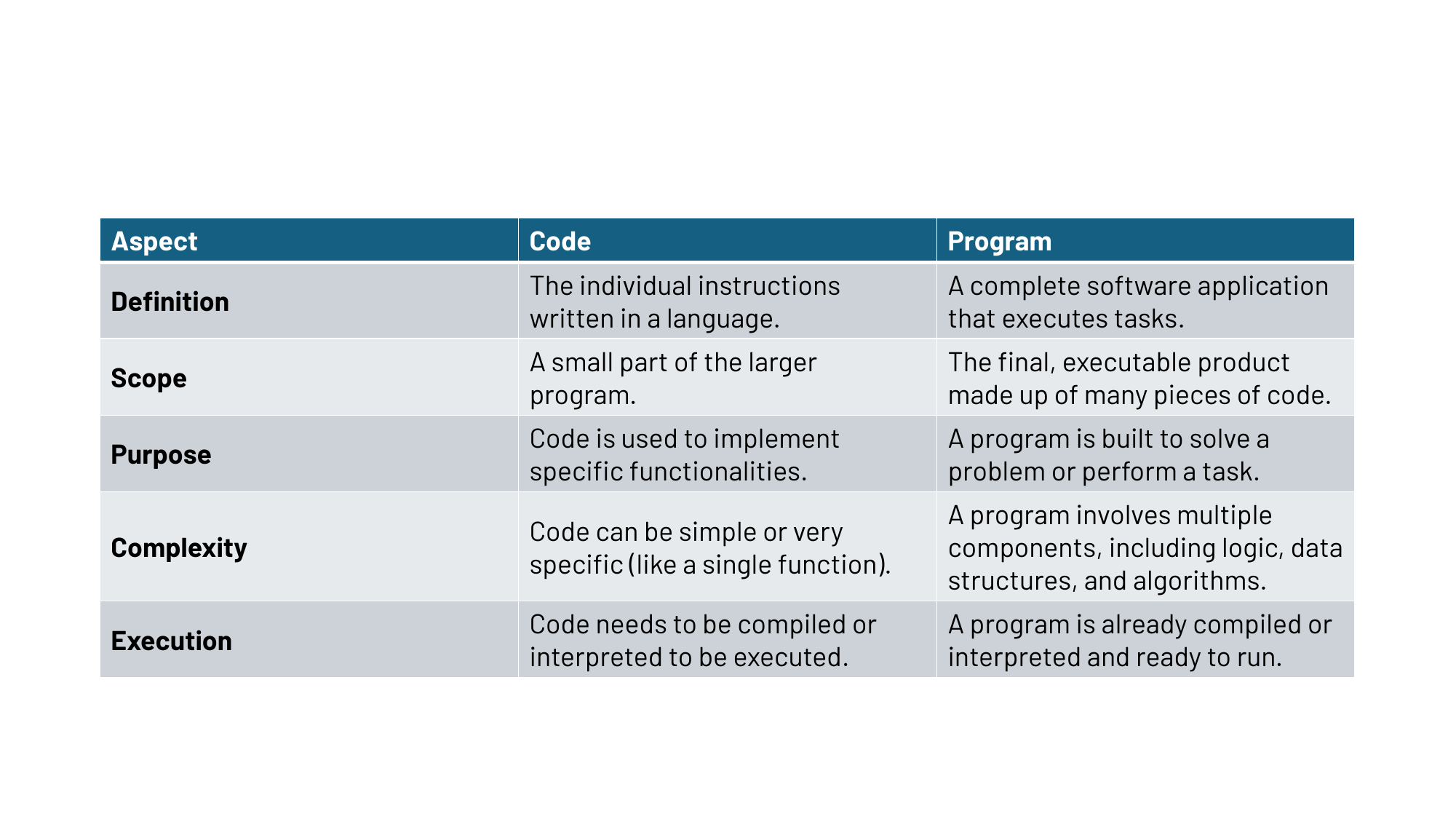

#
| Aspect | Code | Program |
| --- | --- | --- |
| Definition | The individual instructions written in a language. | A complete software application that executes tasks. |
| Scope | A small part of the larger program. | The final, executable product made up of many pieces of code. |
| Purpose | Code is used to implement specific functionalities. | A program is built to solve a problem or perform a task. |
| Complexity | Code can be simple or very specific (like a single function). | A program involves multiple components, including logic, data structures, and algorithms. |
| Execution | Code needs to be compiled or interpreted to be executed. | A program is already compiled or interpreted and ready to run. |